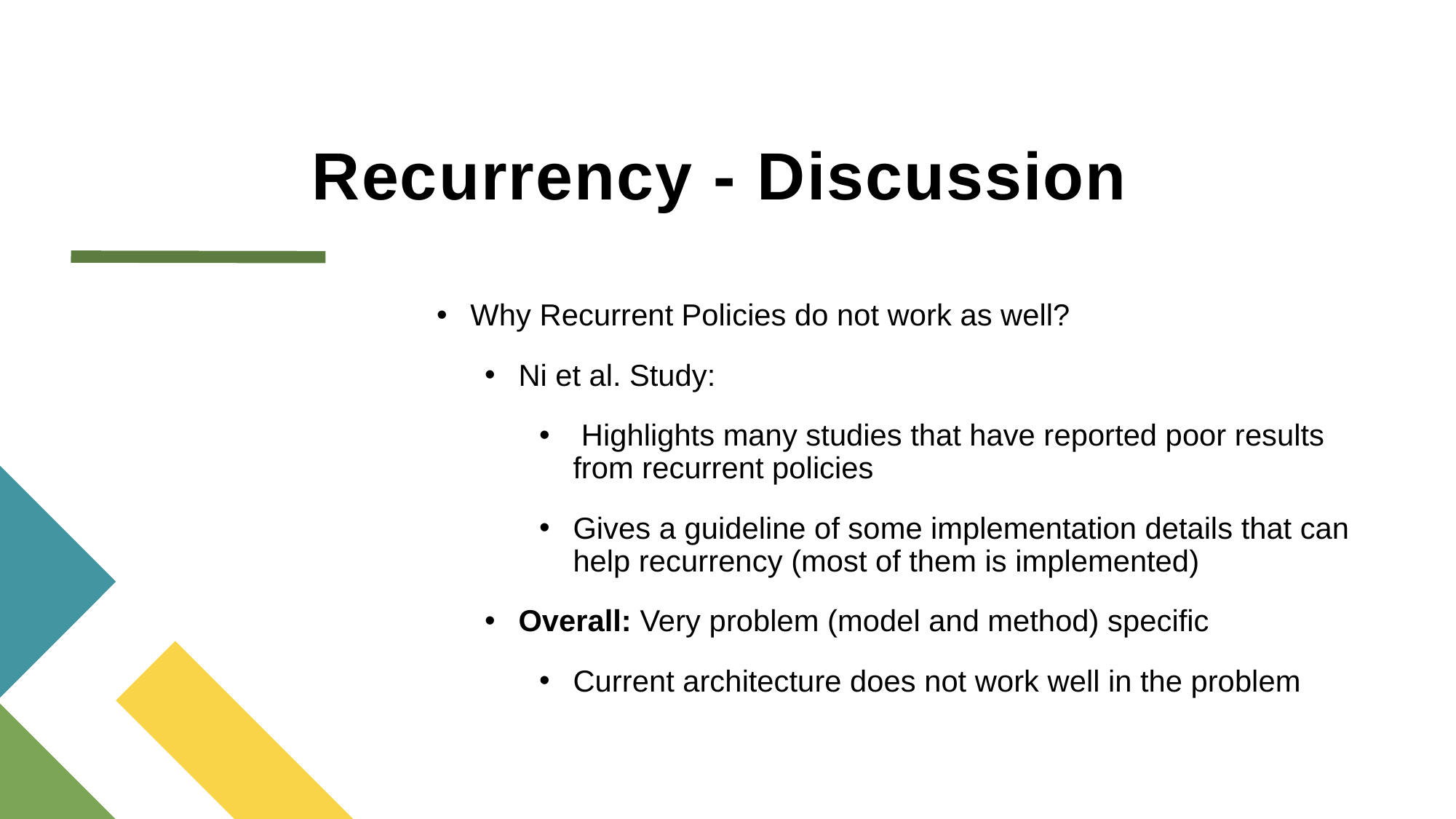

# Recurrency - Discussion
Why Recurrent Policies do not work as well?
Ni et al. Study:
 Highlights many studies that have reported poor results from recurrent policies
Gives a guideline of some implementation details that can help recurrency (most of them is implemented)
Overall: Very problem (model and method) specific
Current architecture does not work well in the problem